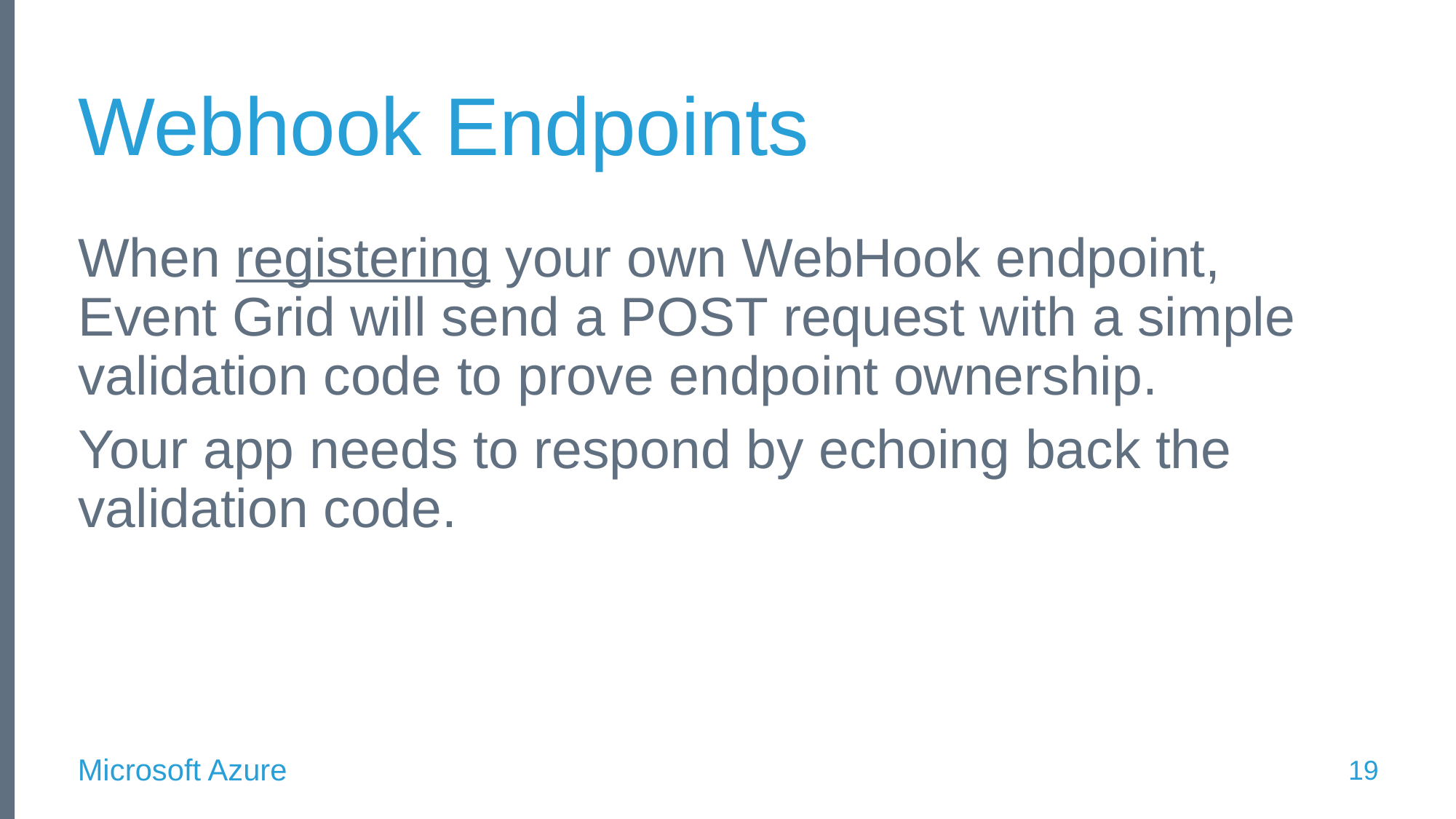

# Webhook Endpoints
When registering your own WebHook endpoint,  Event Grid will send a POST request with a simple validation code to prove endpoint ownership.
Your app needs to respond by echoing back the validation code.

19